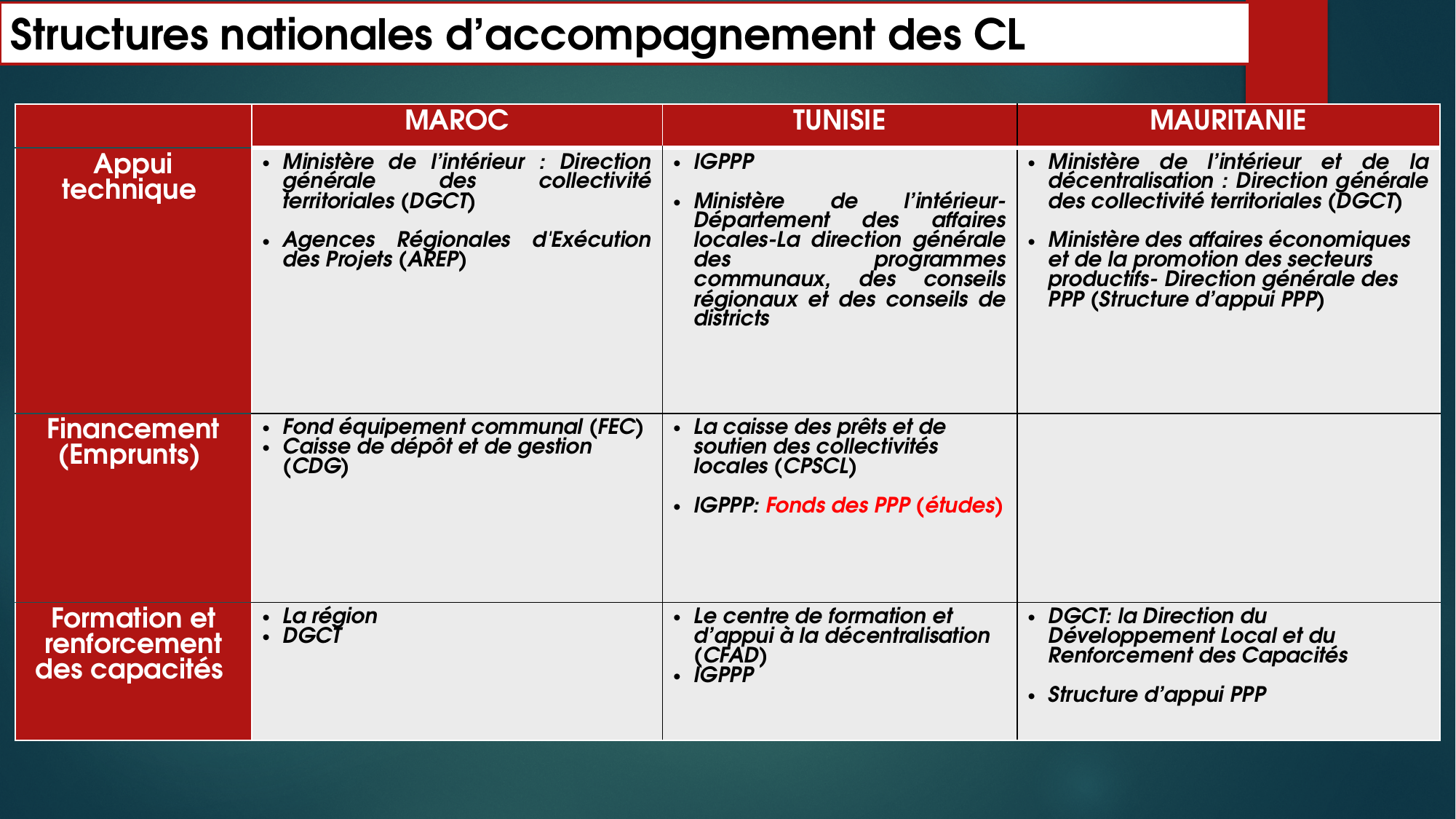

Structures nationales d’accompagnement des CL
|  | MAROC | TUNISIE | MAURITANIE |
| --- | --- | --- | --- |
| Appui technique | Ministère de l’intérieur : Direction générale des collectivité territoriales (DGCT) Agences Régionales d'Exécution des Projets (AREP) | IGPPP Ministère de l’intérieur-Département des affaires locales-La direction générale des programmes communaux, des conseils régionaux et des conseils de districts | Ministère de l’intérieur et de la décentralisation : Direction générale des collectivité territoriales (DGCT) Ministère des affaires économiques et de la promotion des secteurs productifs- Direction générale des PPP (Structure d’appui PPP) |
| Financement (Emprunts) | Fond équipement communal (FEC) Caisse de dépôt et de gestion (CDG) | La caisse des prêts et de soutien des collectivités locales (CPSCL) IGPPP: Fonds des PPP (études) |  |
| Formation et renforcement des capacités | La région DGCT | Le centre de formation et d’appui à la décentralisation (CFAD) IGPPP | DGCT: la Direction du Développement Local et du Renforcement des Capacités Structure d’appui PPP |